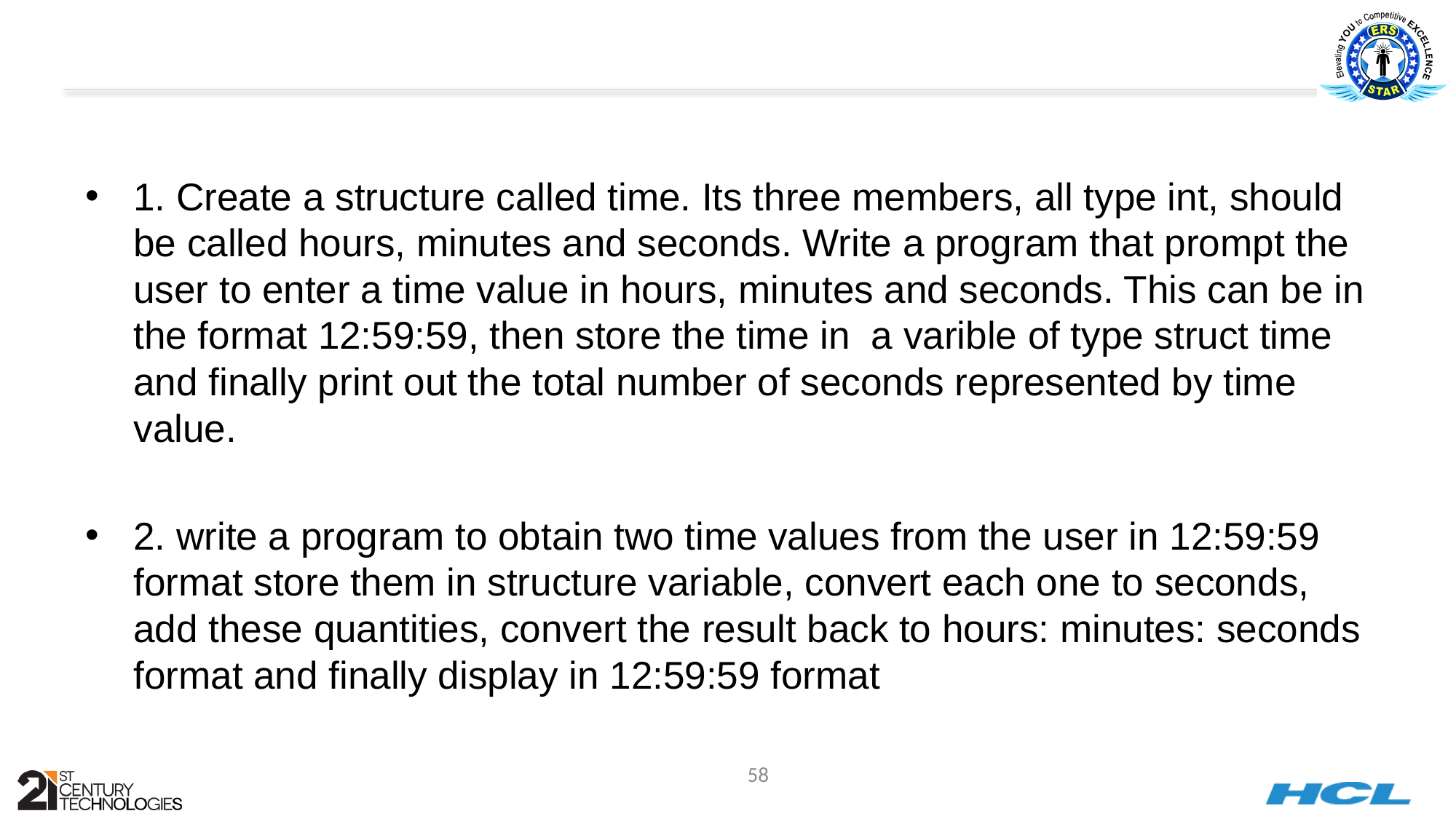

#
1. Create a structure called time. Its three members, all type int, should be called hours, minutes and seconds. Write a program that prompt the user to enter a time value in hours, minutes and seconds. This can be in the format 12:59:59, then store the time in  a varible of type struct time and finally print out the total number of seconds represented by time value.

2. write a program to obtain two time values from the user in 12:59:59 format store them in structure variable, convert each one to seconds, add these quantities, convert the result back to hours: minutes: seconds format and finally display in 12:59:59 format
58